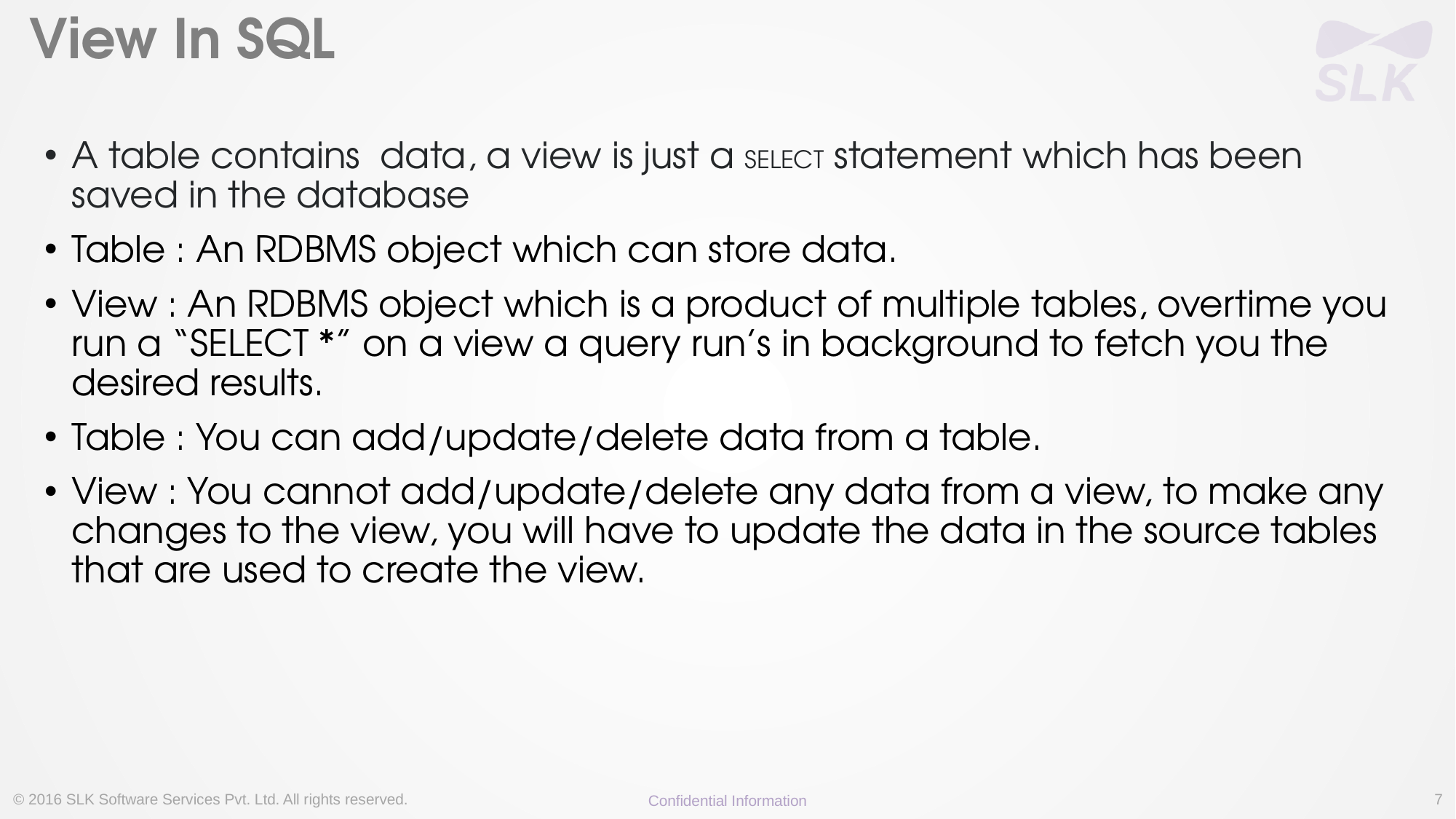

# View In SQL
A table contains  data, a view is just a SELECT statement which has been saved in the database
Table : An RDBMS object which can store data.
View : An RDBMS object which is a product of multiple tables, overtime you run a “SELECT *” on a view a query run’s in background to fetch you the desired results.
Table : You can add/update/delete data from a table.
View : You cannot add/update/delete any data from a view, to make any changes to the view, you will have to update the data in the source tables that are used to create the view.